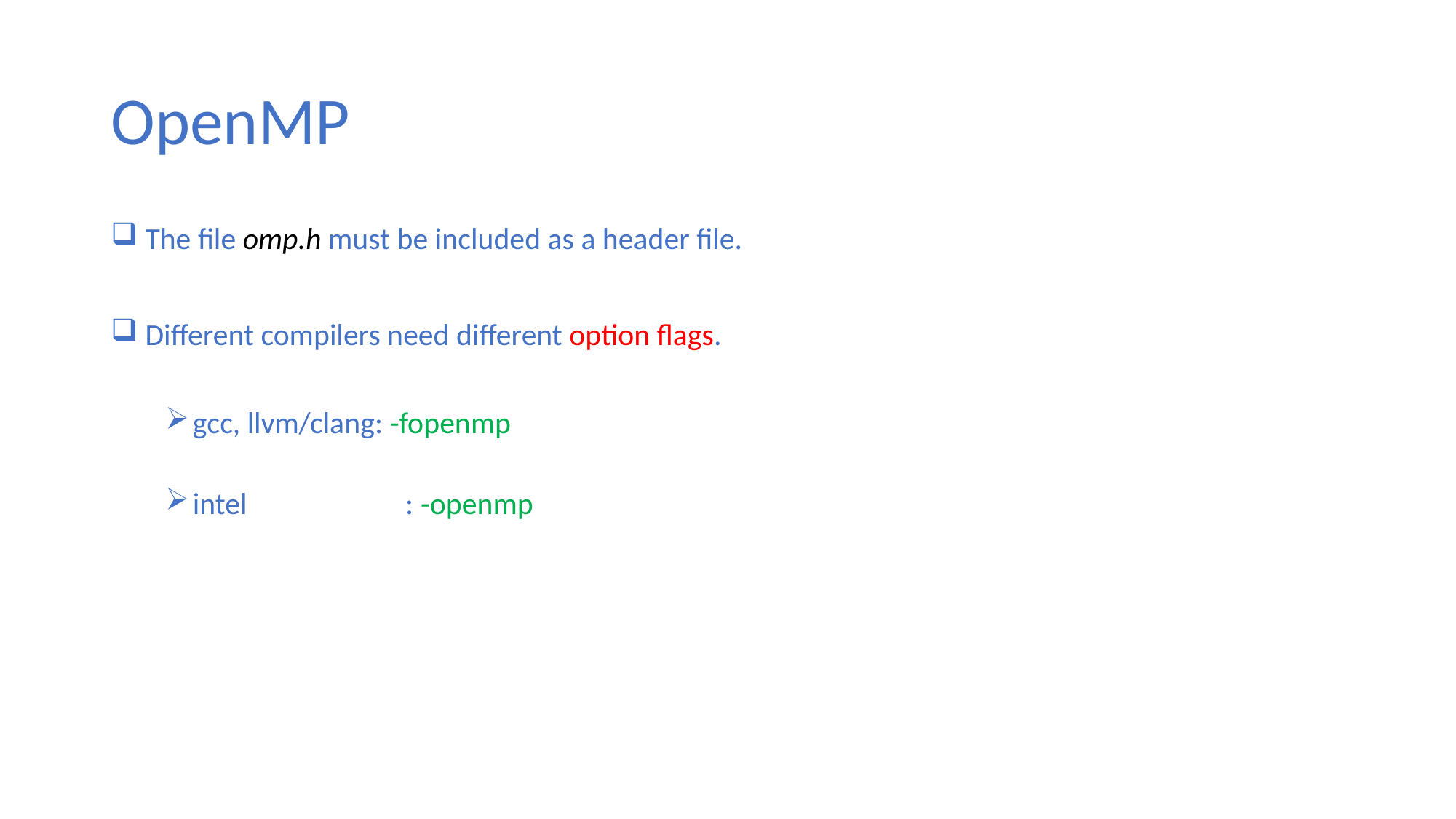

# OpenMP
 The file omp.h must be included as a header file.

 Different compilers need different option flags.

gcc, llvm/clang: -fopenmp

intel 	               : -openmp